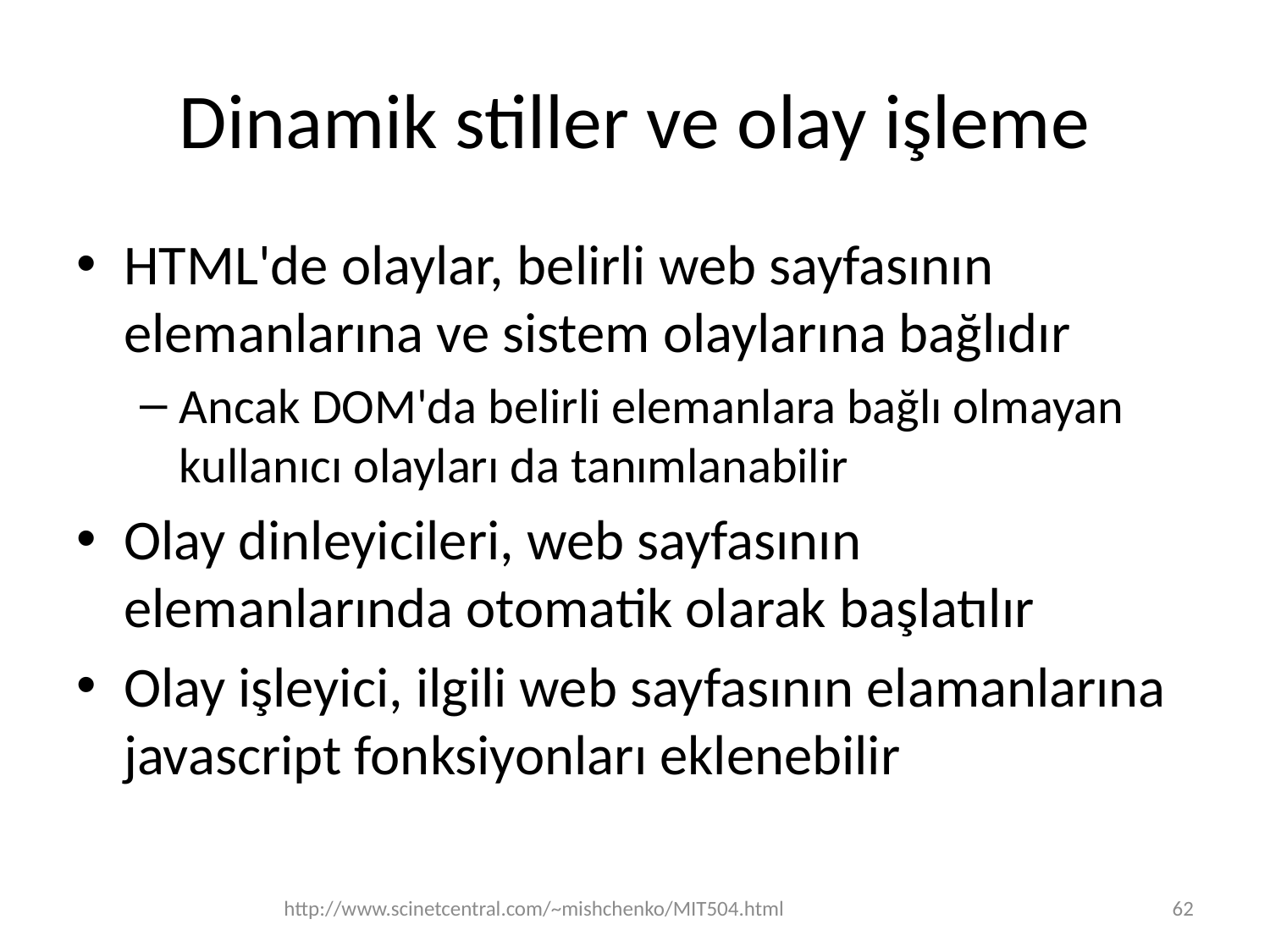

# Dinamik stiller ve olay işleme
HTML'de olaylar, belirli web sayfasının elemanlarına ve sistem olaylarına bağlıdır
Ancak DOM'da belirli elemanlara bağlı olmayan kullanıcı olayları da tanımlanabilir
Olay dinleyicileri, web sayfasının elemanlarında otomatik olarak başlatılır
Olay işleyici, ilgili web sayfasının elamanlarına javascript fonksiyonları eklenebilir
http://www.scinetcentral.com/~mishchenko/MIT504.html
62